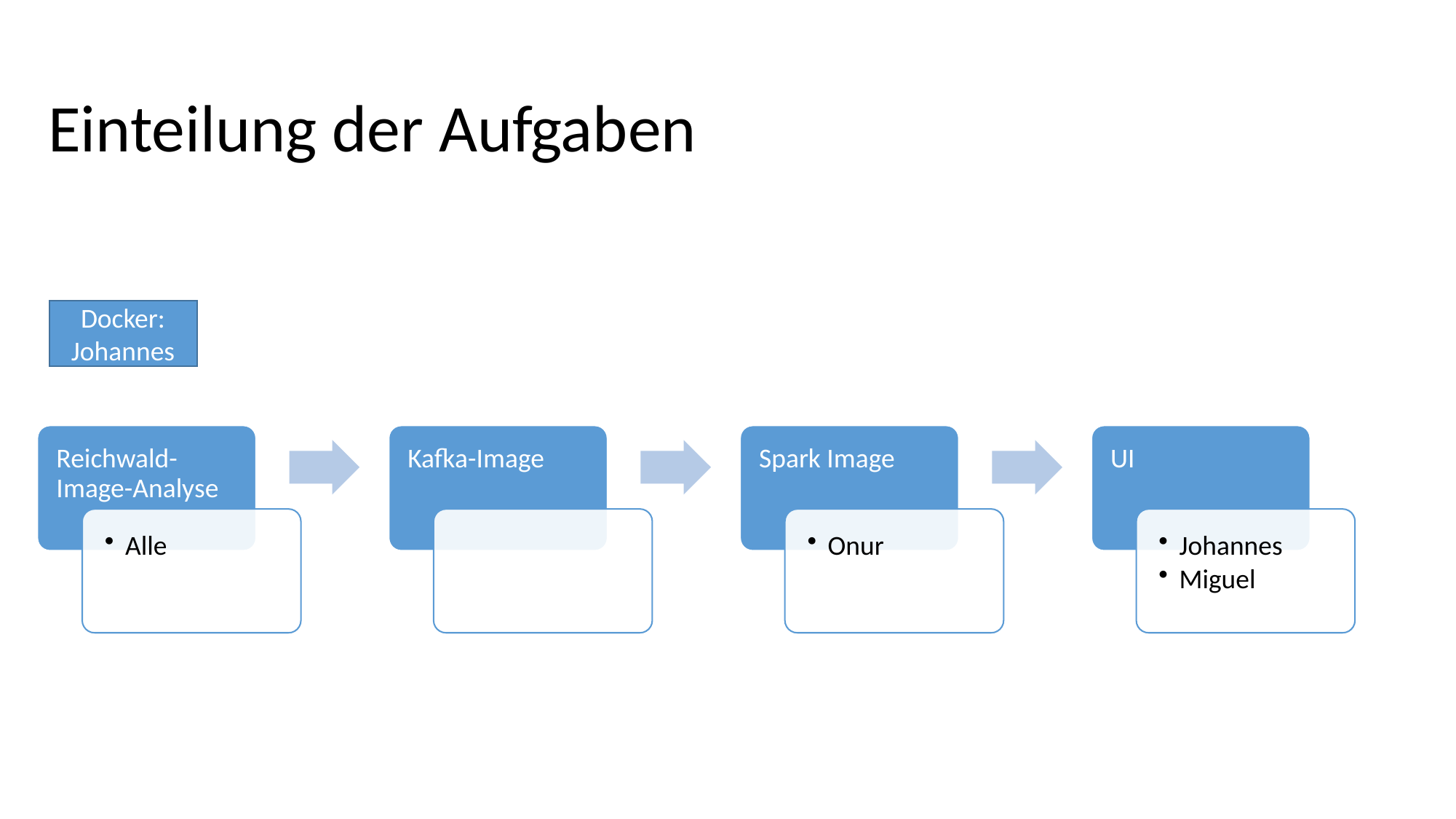

# Einteilung der Aufgaben
Reichwald-Image-Analyse
Alle

Kafka-Image

Spark Image
Onur

UI
Johannes
Miguel
Docker: Johannes